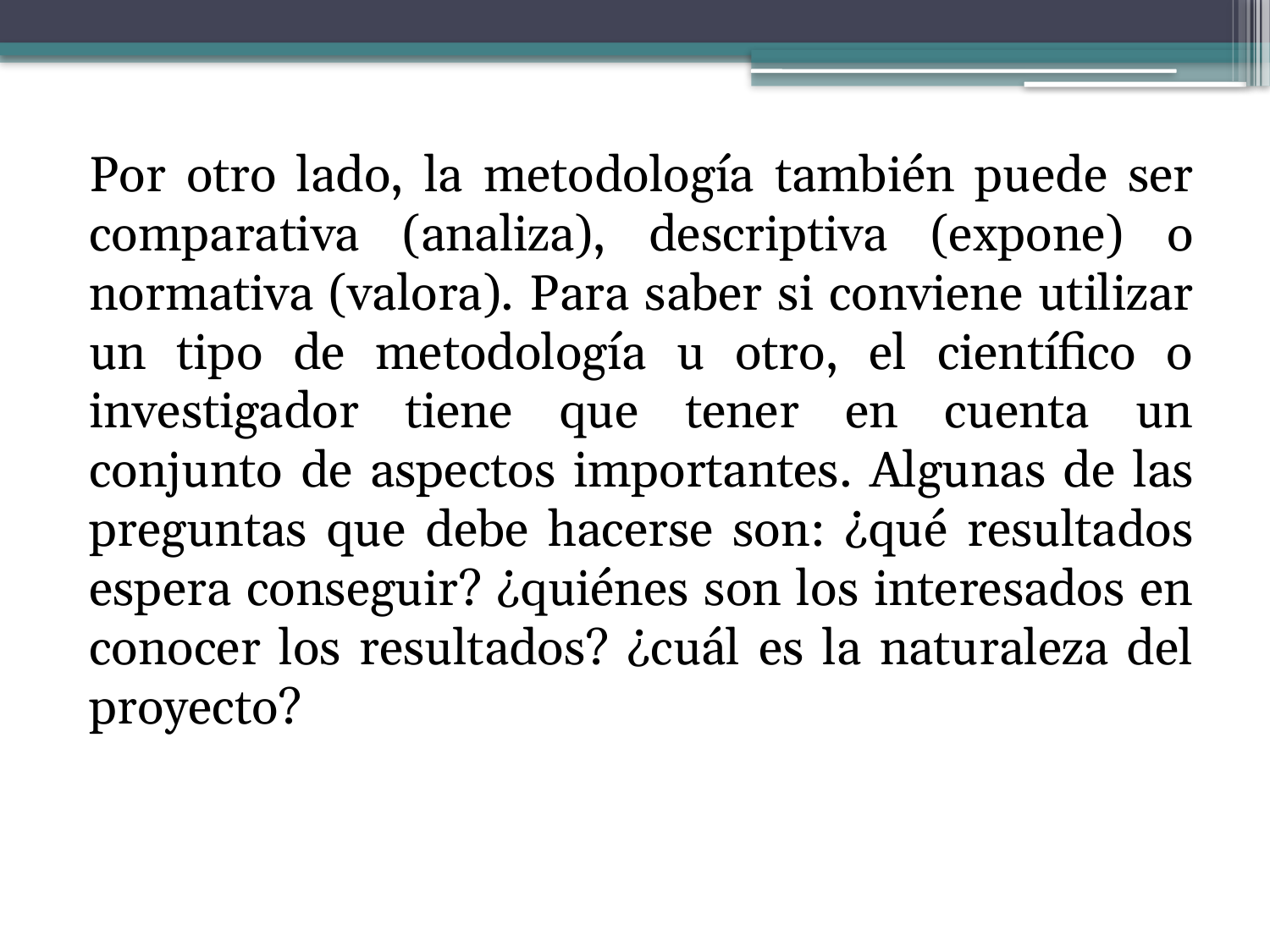

Por otro lado, la metodología también puede ser comparativa (analiza), descriptiva (expone) o normativa (valora). Para saber si conviene utilizar un tipo de metodología u otro, el científico o investigador tiene que tener en cuenta un conjunto de aspectos importantes. Algunas de las preguntas que debe hacerse son: ¿qué resultados espera conseguir? ¿quiénes son los interesados en conocer los resultados? ¿cuál es la naturaleza del proyecto?